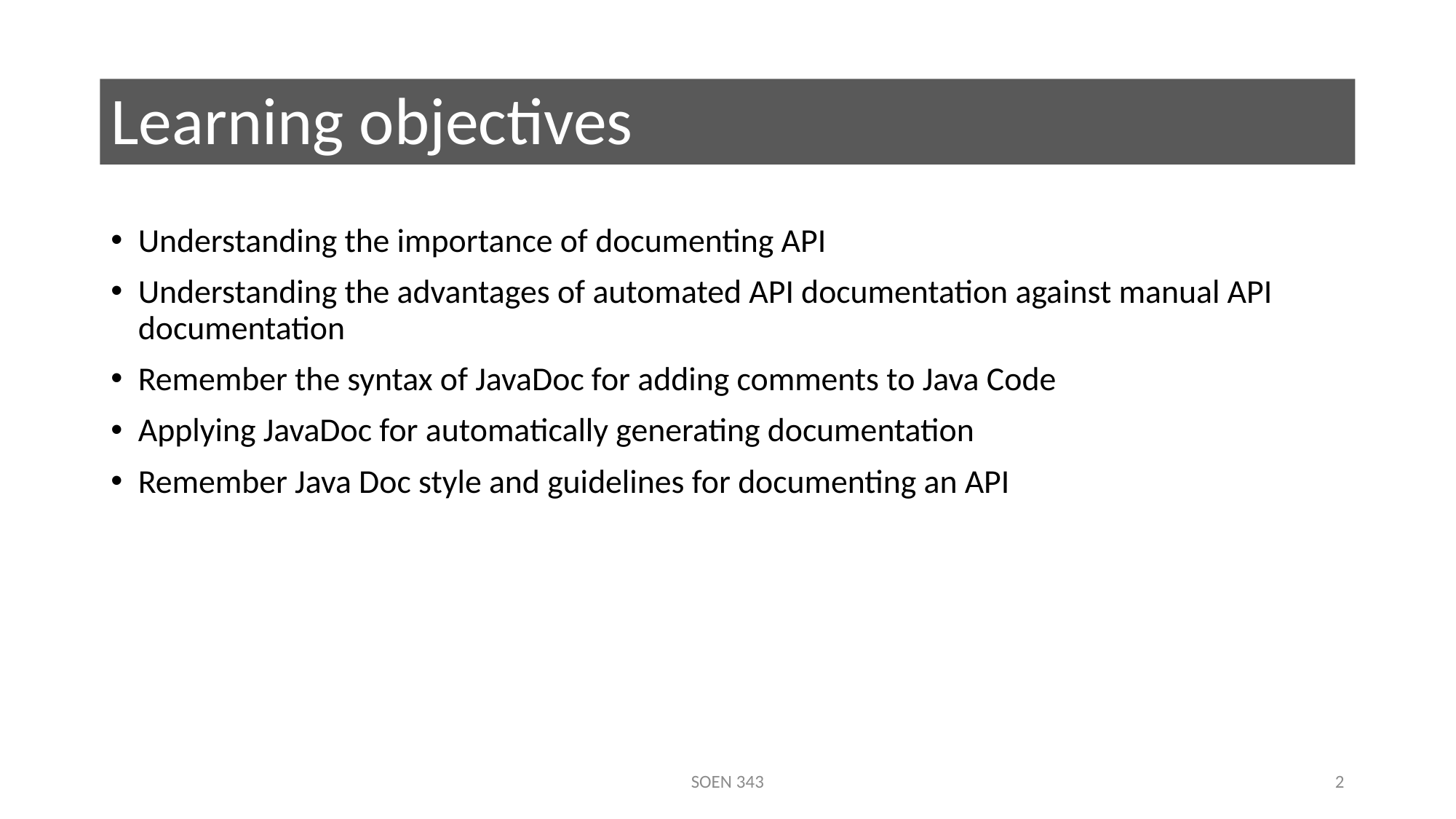

# Learning objectives
Understanding the importance of documenting API
Understanding the advantages of automated API documentation against manual API documentation
Remember the syntax of JavaDoc for adding comments to Java Code
Applying JavaDoc for automatically generating documentation
Remember Java Doc style and guidelines for documenting an API

SOEN 343
2